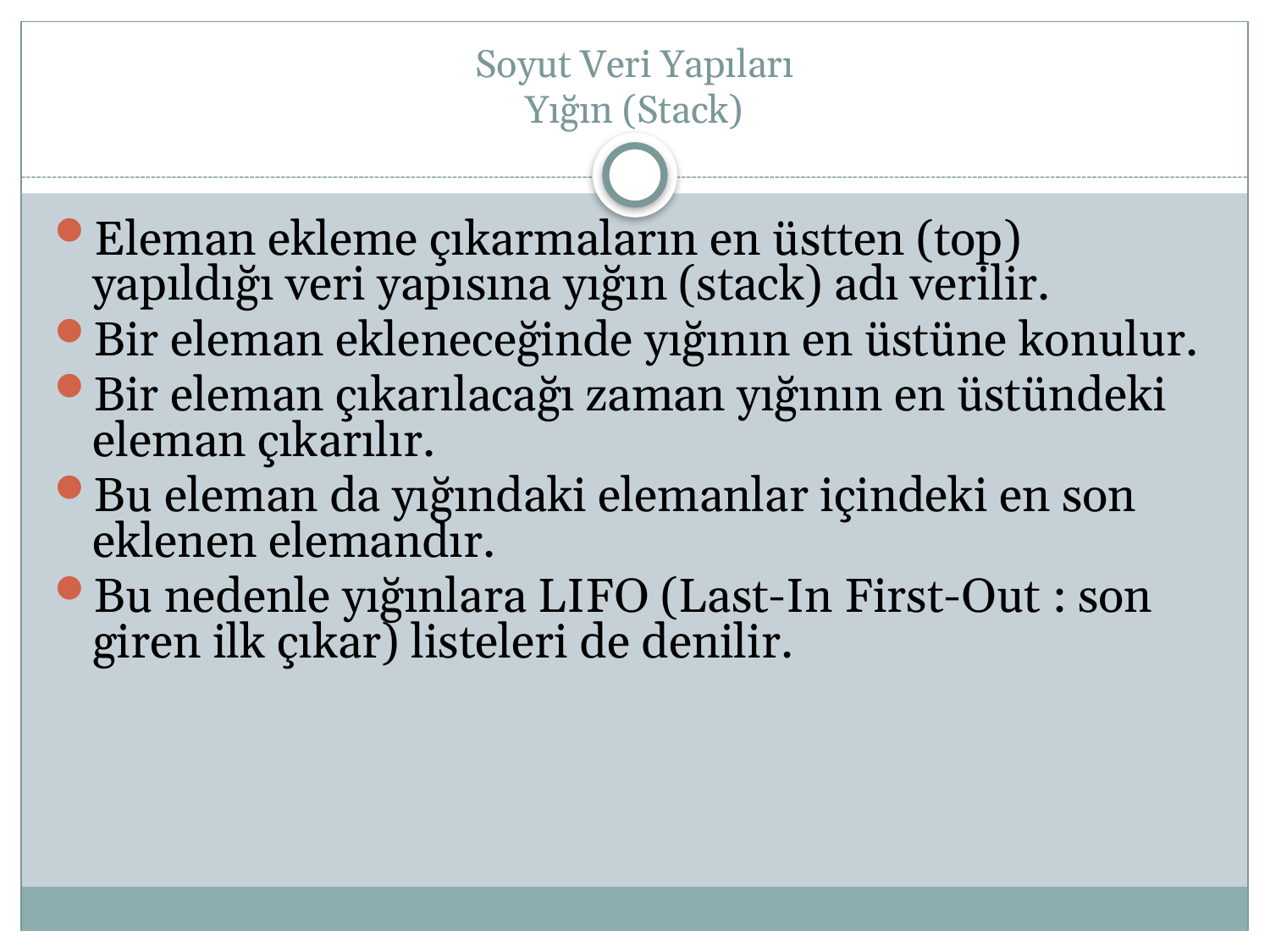

# Soyut Veri Yapıları Yığın (Stack)
Eleman ekleme çıkarmaların en üstten (top) yapıldığı veri yapısına yığın (stack) adı verilir.
Bir eleman ekleneceğinde yığının en üstüne konulur.
Bir eleman çıkarılacağı zaman yığının en üstündeki eleman çıkarılır.
Bu eleman da yığındaki elemanlar içindeki en son eklenen elemandır.
Bu nedenle yığınlara LIFO (Last-In First-Out : son giren ilk çıkar) listeleri de denilir.